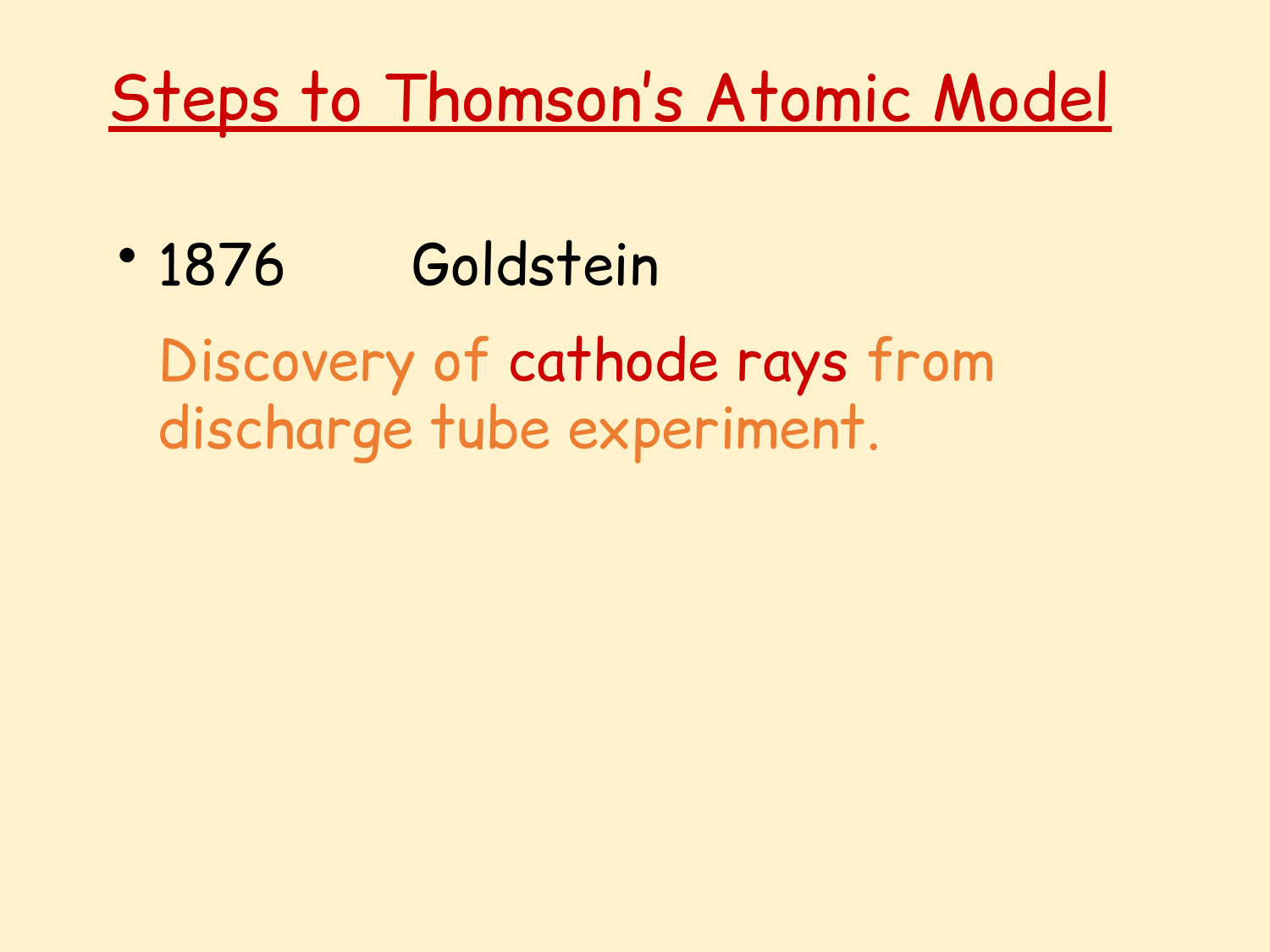

# Steps to Thomson’s Atomic Model
1876	Goldstein
	Discovery of cathode rays from discharge tube experiment.